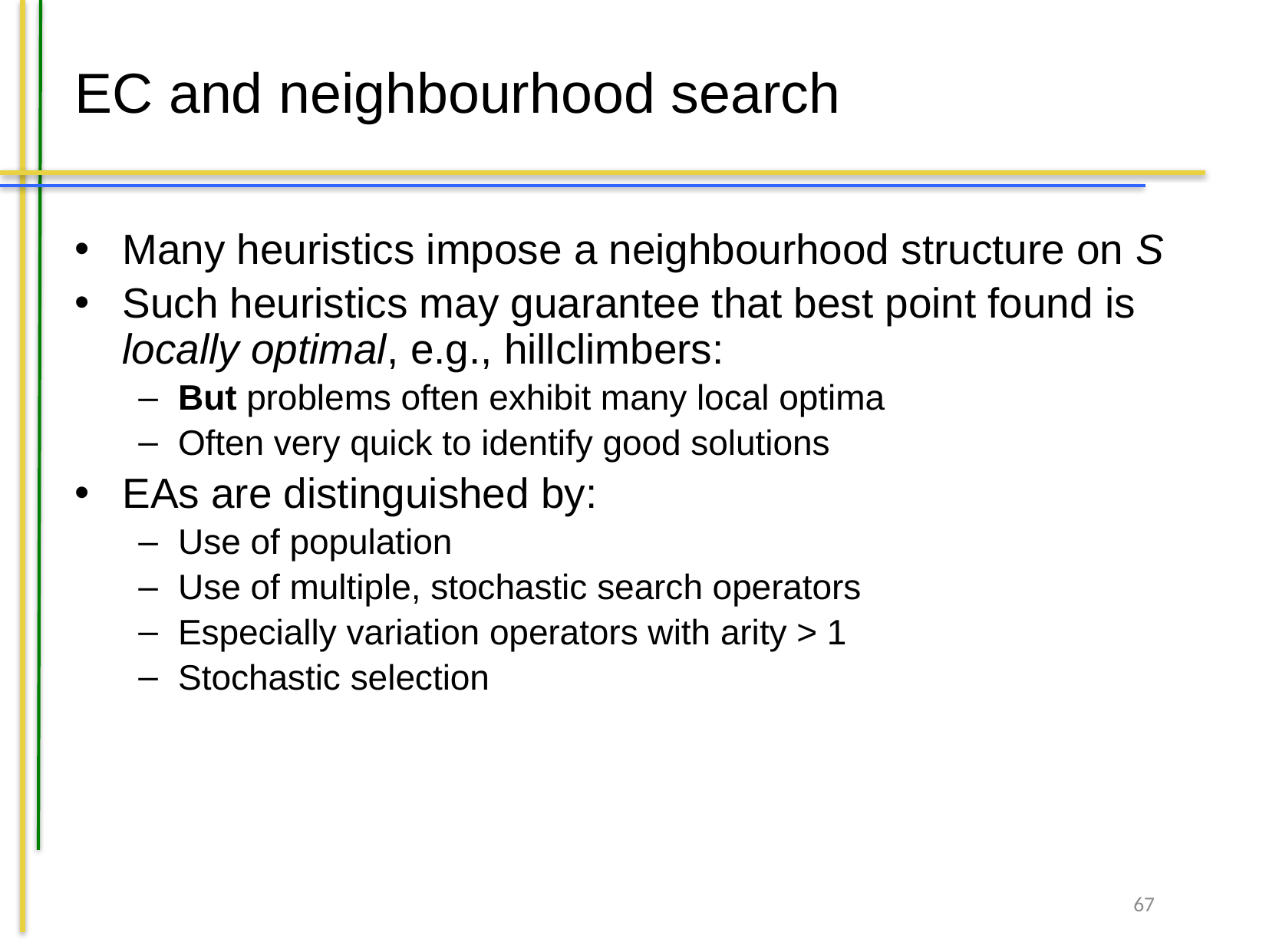

# EC and neighbourhood search
Many heuristics impose a neighbourhood structure on S
Such heuristics may guarantee that best point found is locally optimal, e.g., hillclimbers:
But problems often exhibit many local optima
Often very quick to identify good solutions
EAs are distinguished by:
Use of population
Use of multiple, stochastic search operators
Especially variation operators with arity > 1
Stochastic selection
67